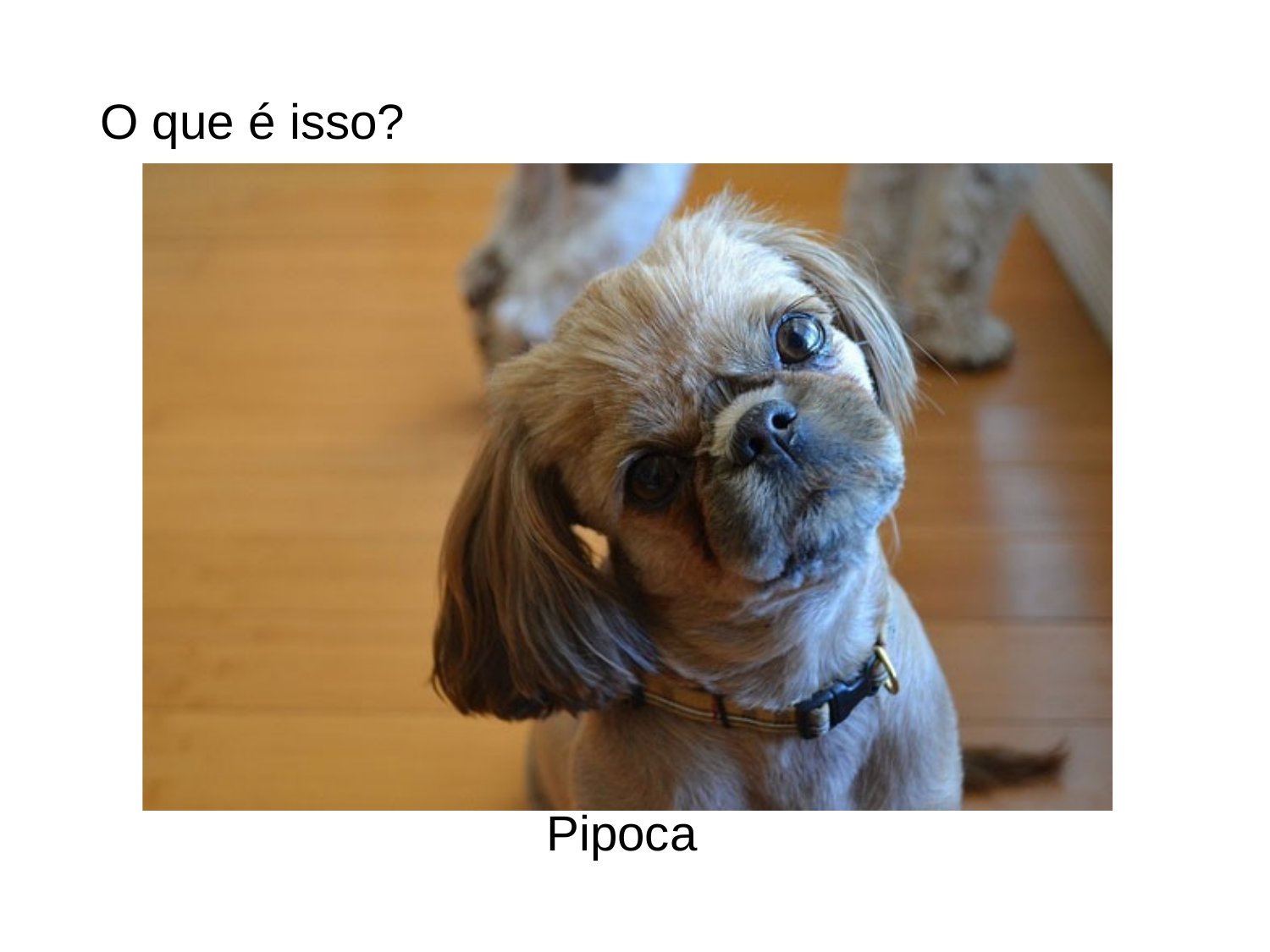

# Orientação a objetos
O que é isso?

Pipoca